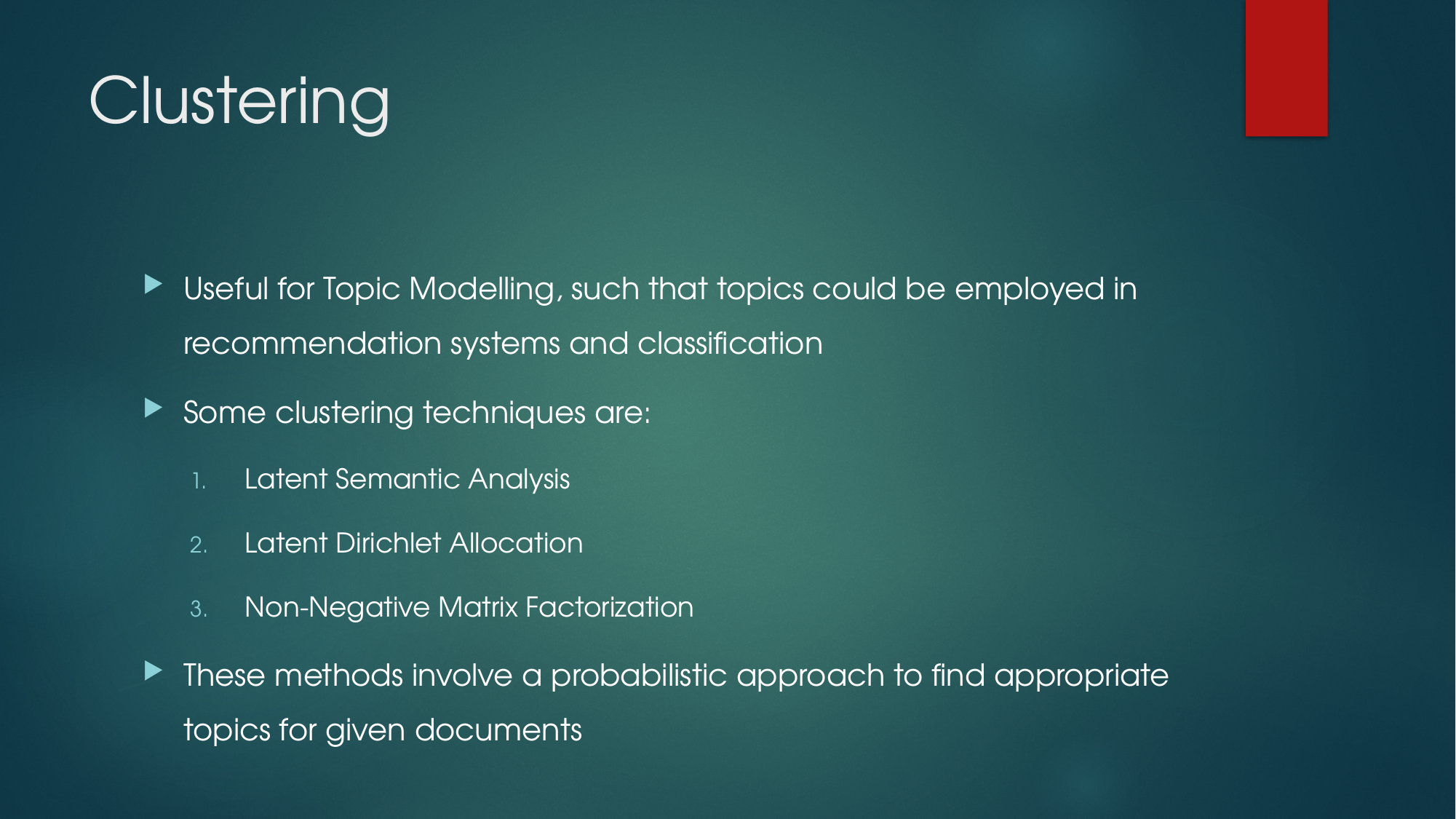

# Clustering
Useful for Topic Modelling, such that topics could be employed in recommendation systems and classification
Some clustering techniques are:
Latent Semantic Analysis
Latent Dirichlet Allocation
Non-Negative Matrix Factorization
These methods involve a probabilistic approach to find appropriate topics for given documents